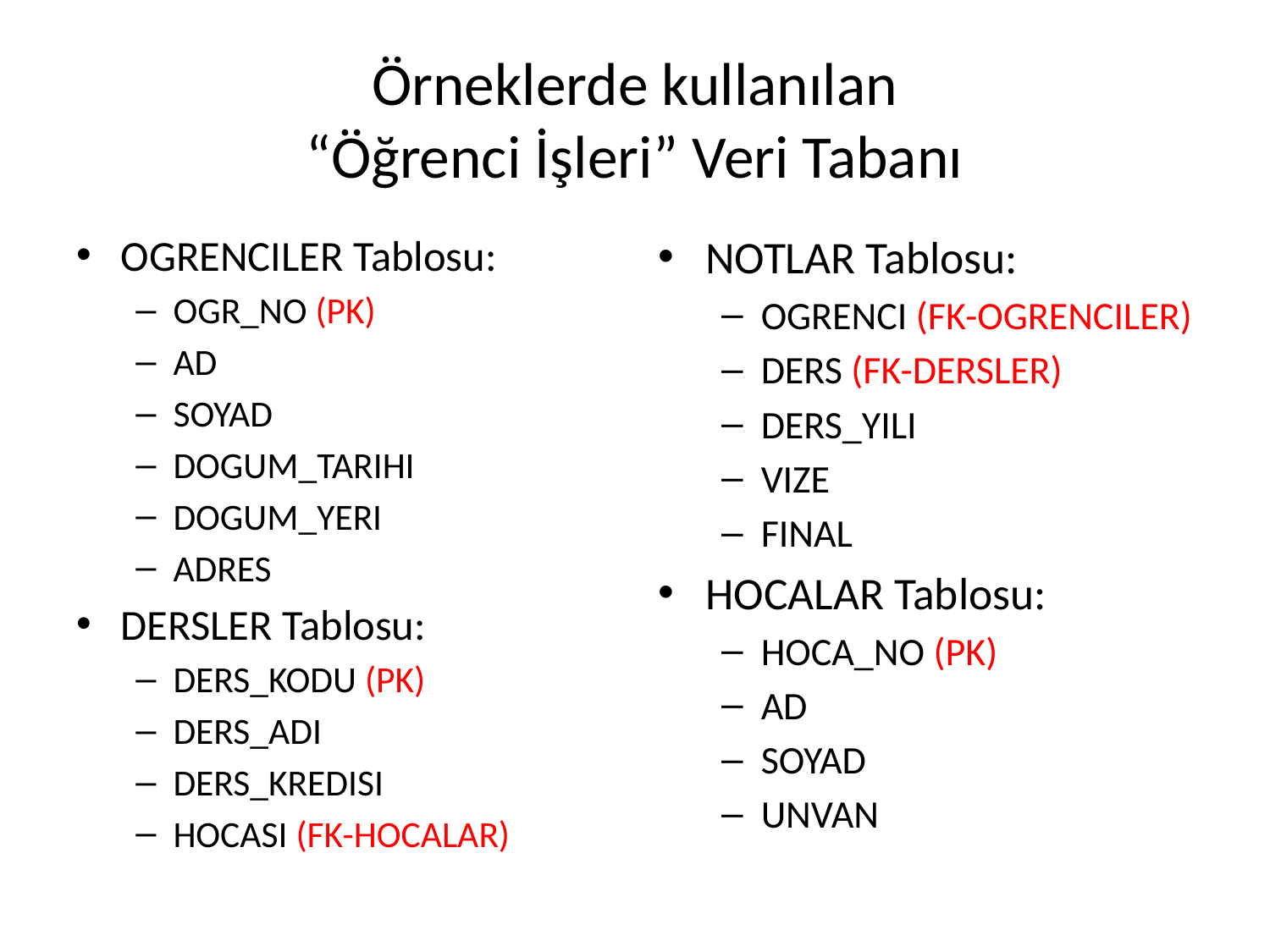

# Örneklerde kullanılan “Öğrenci İşleri” Veri Tabanı
OGRENCILER Tablosu:
OGR_NO (PK)
AD
SOYAD
DOGUM_TARIHI
DOGUM_YERI
ADRES
DERSLER Tablosu:
DERS_KODU (PK)
DERS_ADI
DERS_KREDISI
HOCASI (FK-HOCALAR)
NOTLAR Tablosu:
OGRENCI (FK-OGRENCILER)
DERS (FK-DERSLER)
DERS_YILI
VIZE
FINAL
HOCALAR Tablosu:
HOCA_NO (PK)
AD
SOYAD
UNVAN